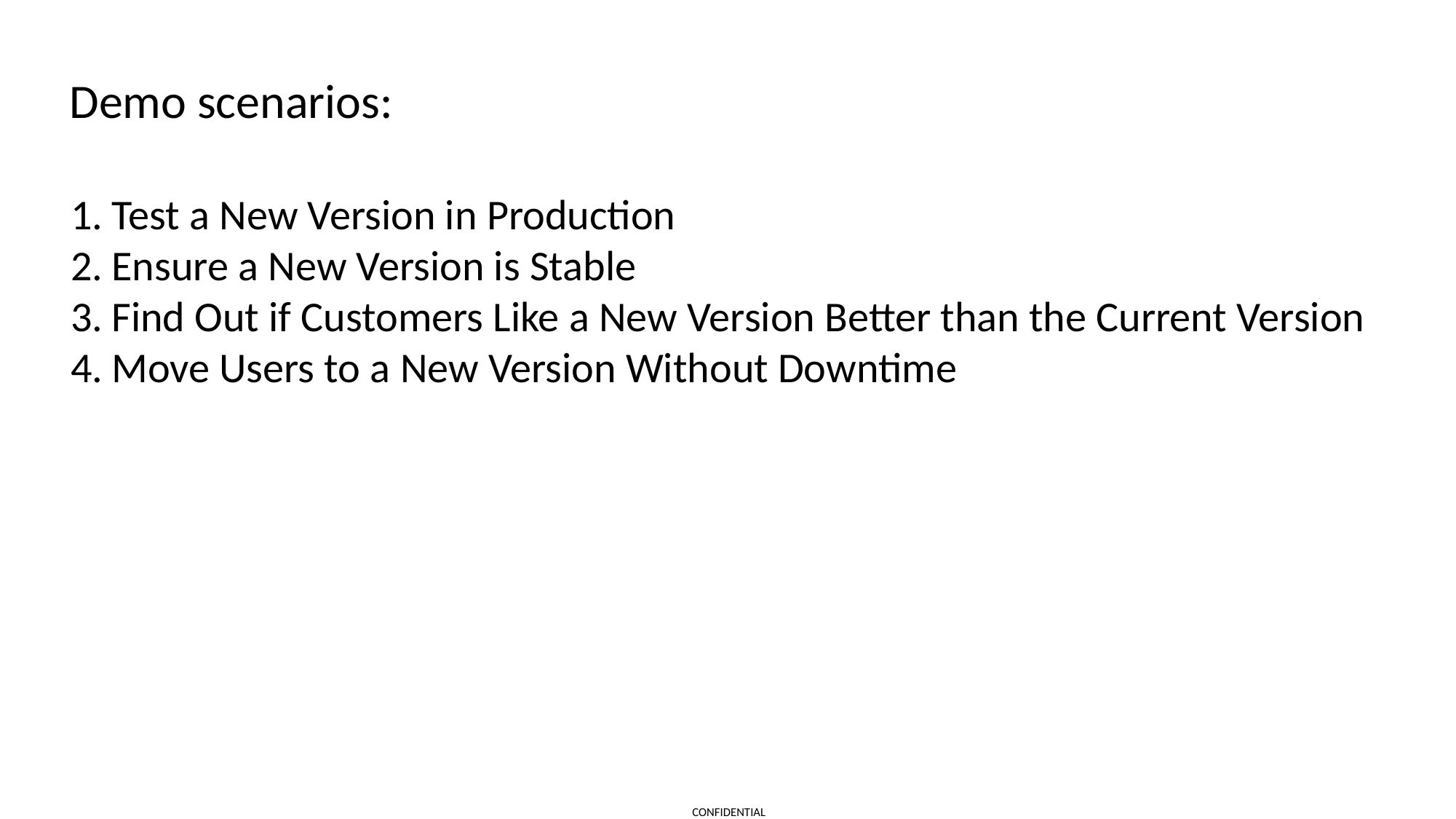

# Demo scenarios:
Test a New Version in Production
Ensure a New Version is Stable
Find Out if Customers Like a New Version Better than the Current Version
Move Users to a New Version Without Downtime